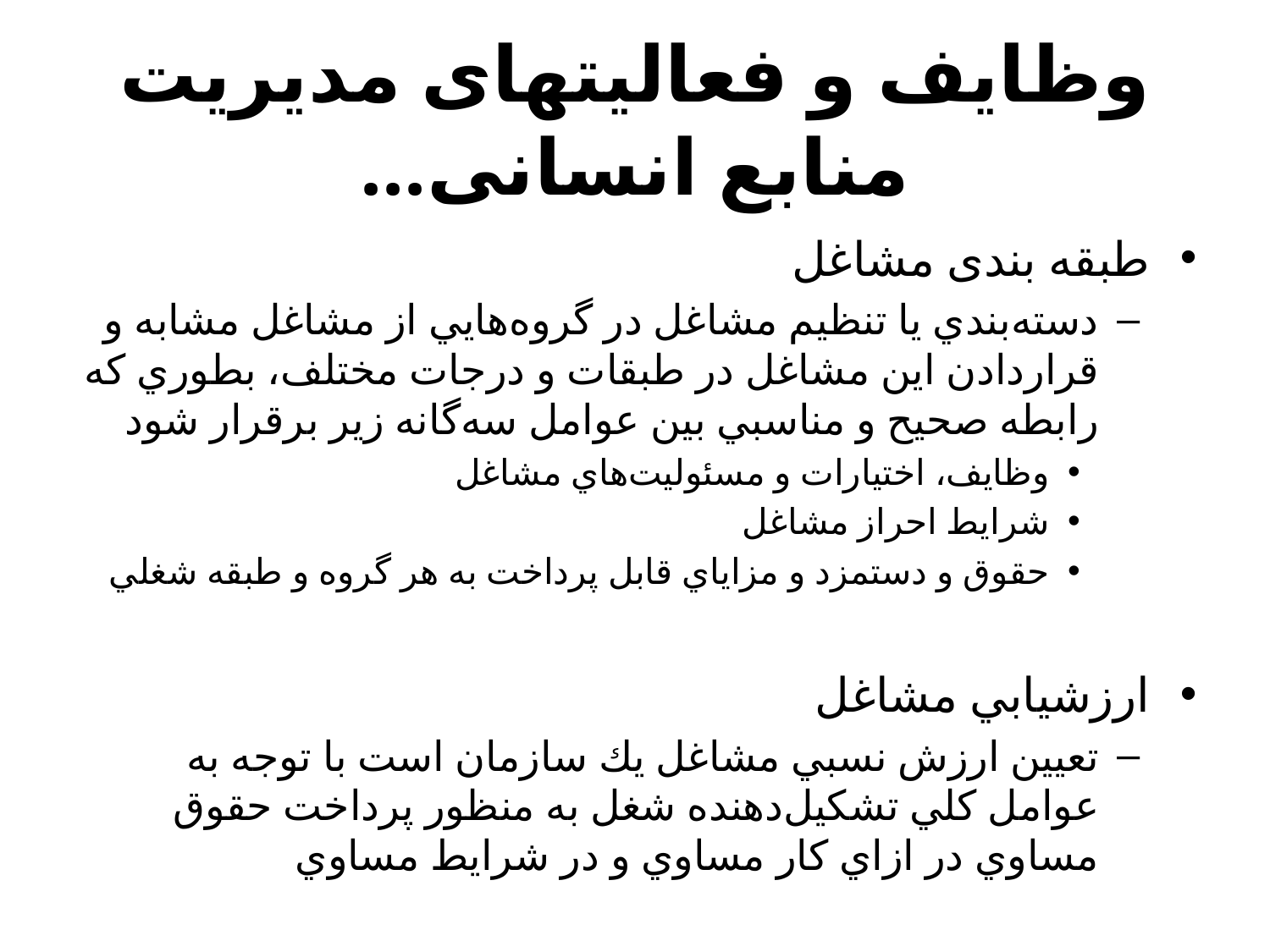

# وظايف و فعالیتهای مديريت منابع انسانى...
طبقه بندی مشاغل
دسته‌بندي يا تنظيم مشاغل در گروه‌هايي از مشاغل مشابه و قراردادن اين مشاغل در طبقات و درجات مختلف، بطوري كه رابطه صحيح و مناسبي بين عوامل سه‌گانه زير برقرار شود
وظايف، اختيارات و مسئوليت‌هاي مشاغل
شرايط احراز مشاغل
حقوق و دستمزد و مزاياي قابل پرداخت به هر گروه و طبقه شغلي

ارزشيابي مشاغل
تعيين ارزش نسبي مشاغل يك سازمان است با توجه به عوامل كلي تشكيل‌دهنده شغل به منظور پرداخت حقوق مساوي در ازاي كار مساوي و در شرايط مساوي